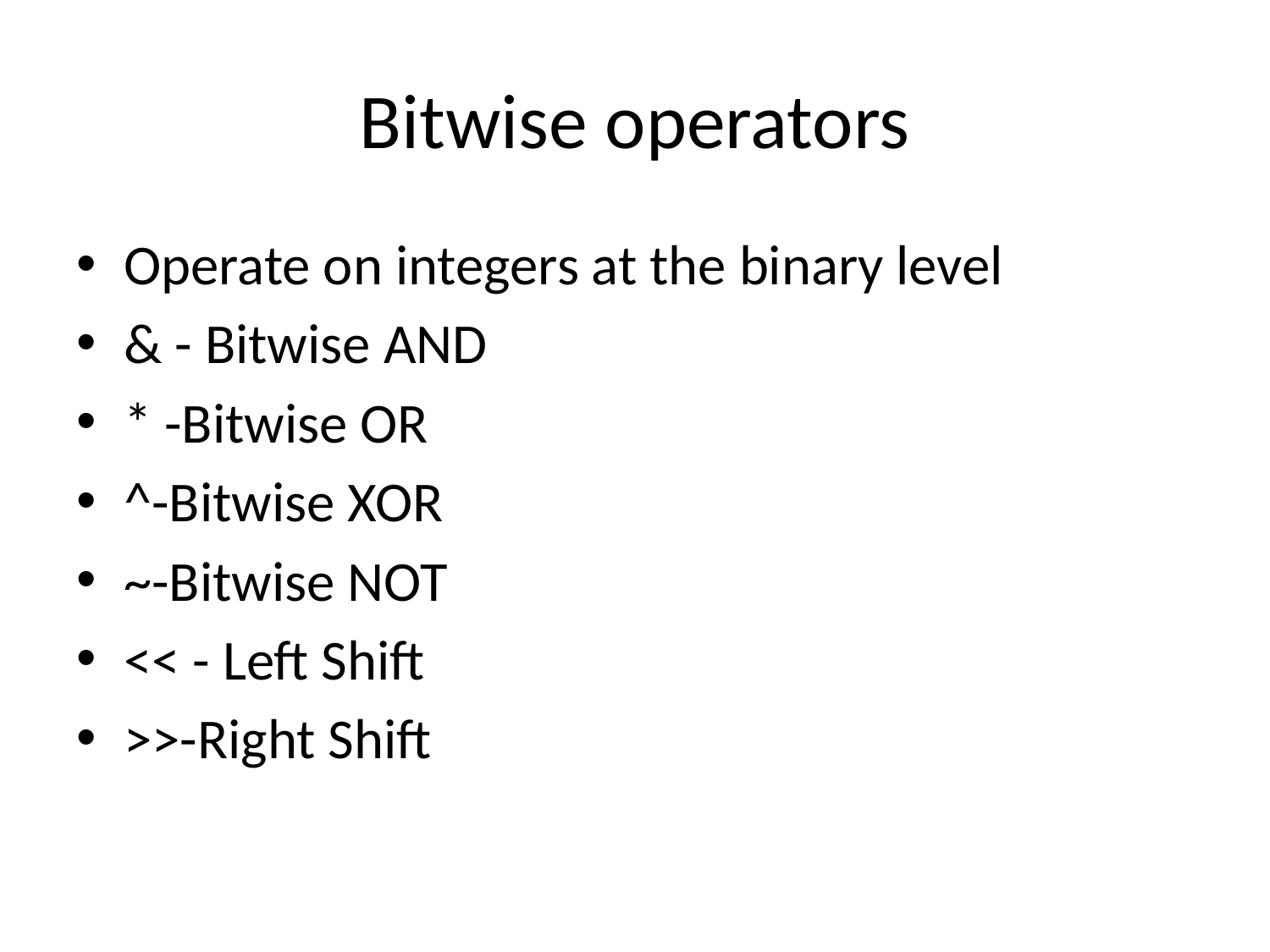

# Bitwise operators
Operate on integers at the binary level
& - Bitwise AND
* -Bitwise OR
^-Bitwise XOR
~-Bitwise NOT
<< - Left Shift
>>-Right Shift